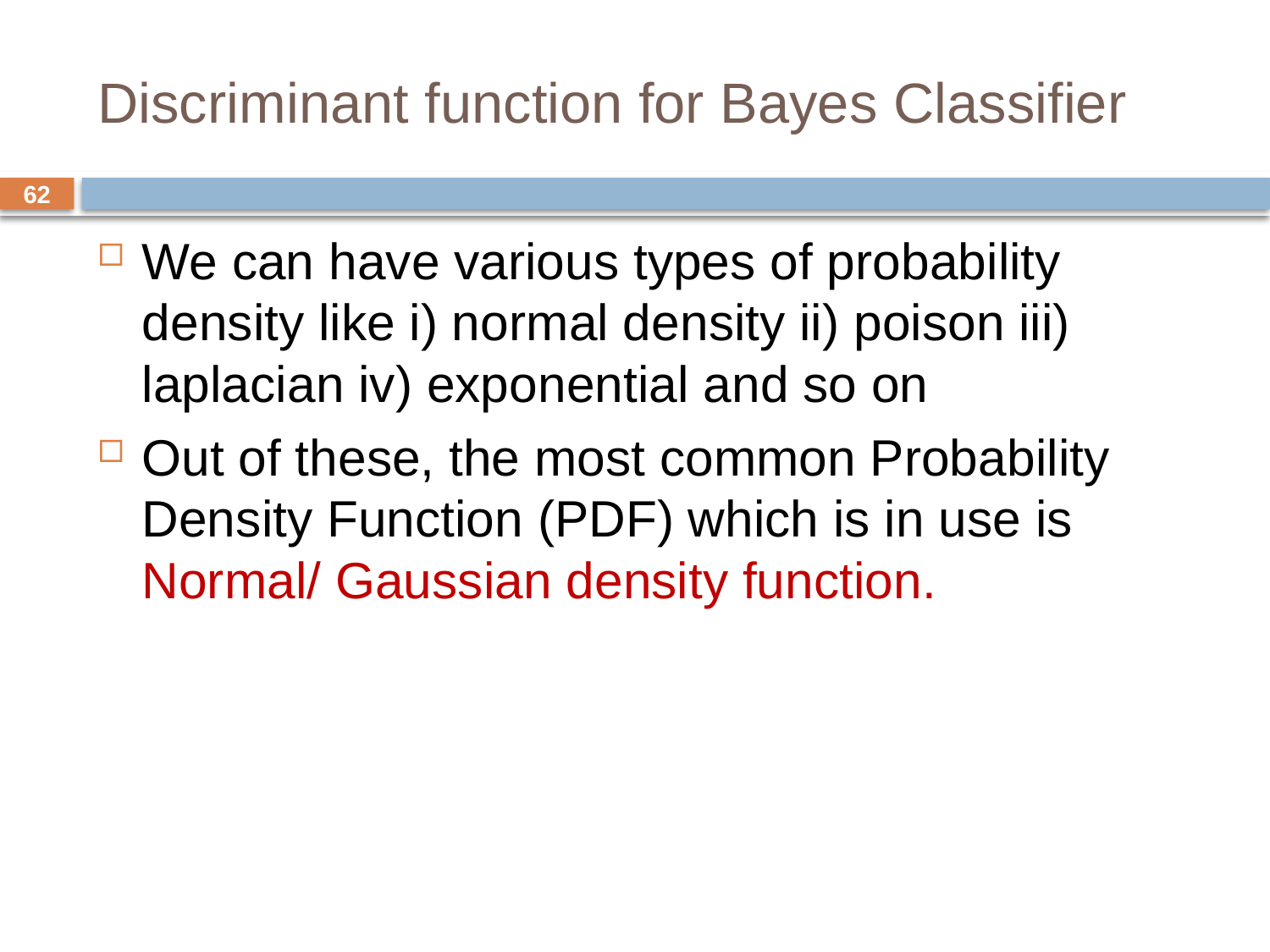

# Discriminant function for Bayes Classifier
62
We can have various types of probability density like i) normal density ii) poison iii) laplacian iv) exponential and so on
Out of these, the most common Probability Density Function (PDF) which is in use is Normal/ Gaussian density function.